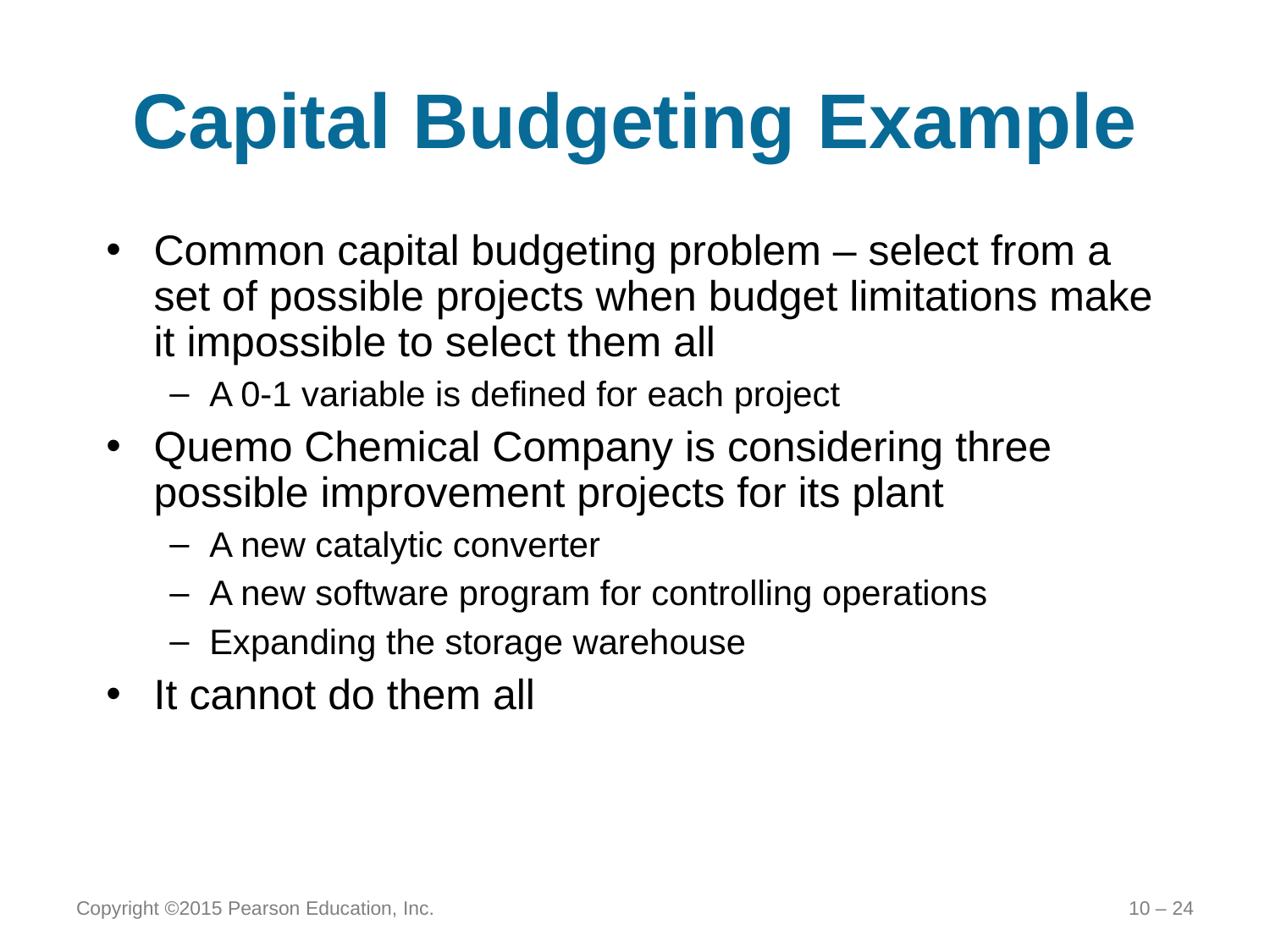

# Capital Budgeting Example
Common capital budgeting problem – select from a set of possible projects when budget limitations make it impossible to select them all
A 0-1 variable is defined for each project
Quemo Chemical Company is considering three possible improvement projects for its plant
A new catalytic converter
A new software program for controlling operations
Expanding the storage warehouse
It cannot do them all
Copyright ©2015 Pearson Education, Inc.
10 – 24